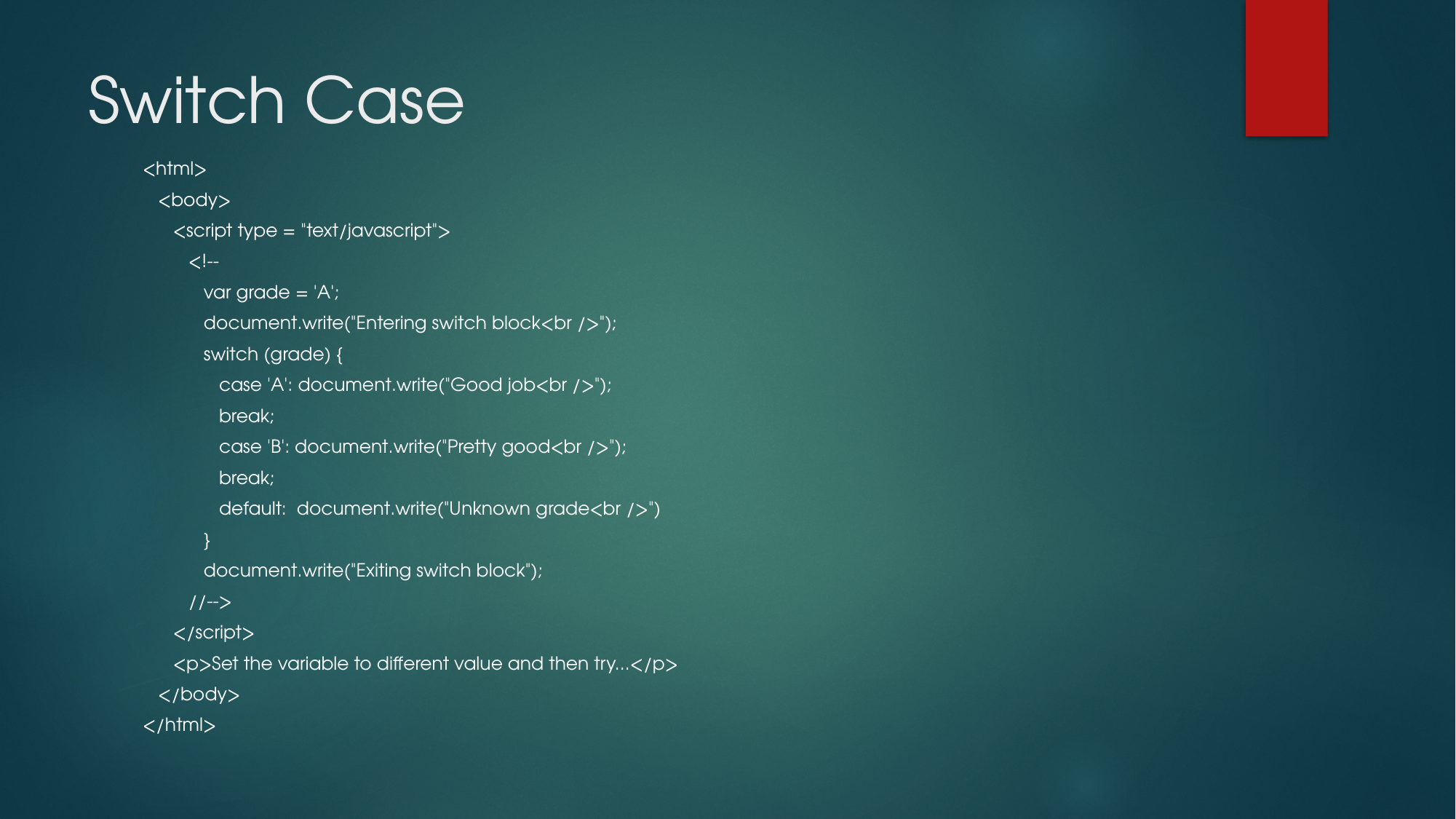

# Switch Case
<html>
   <body>
      <script type = "text/javascript">
         <!--
            var grade = 'A';
            document.write("Entering switch block<br />");
            switch (grade) {
               case 'A': document.write("Good job<br />");
               break;
               case 'B': document.write("Pretty good<br />");
               break;
               default:  document.write("Unknown grade<br />")
            }
            document.write("Exiting switch block");
         //-->
      </script>
      <p>Set the variable to different value and then try...</p>
   </body>
</html>